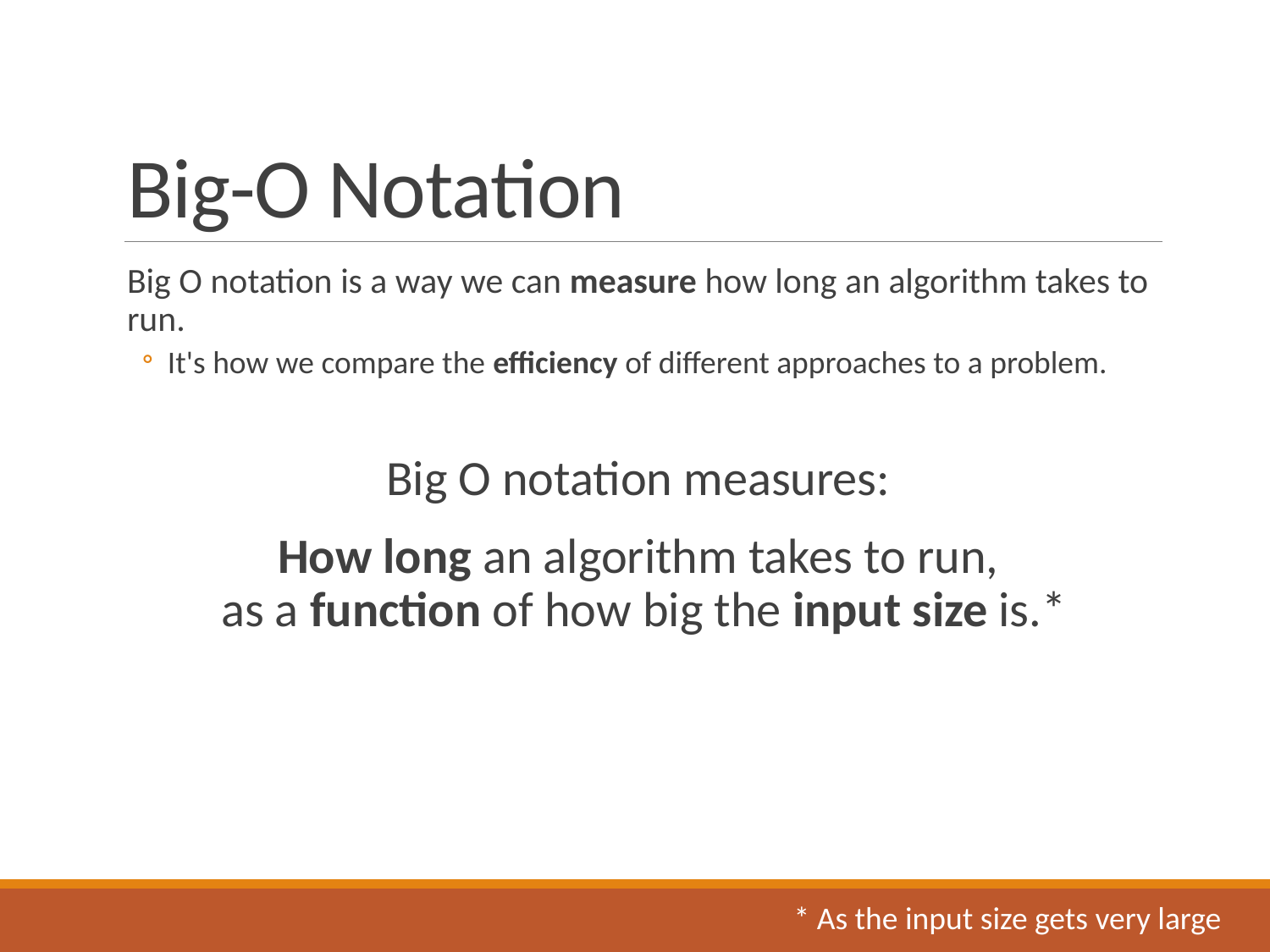

# Big-O Notation
Big O notation is a way we can measure how long an algorithm takes to run.
It's how we compare the efficiency of different approaches to a problem.

Big O notation measures:
How long an algorithm takes to run,
 as a function of how big the input size is.*

* As the input size gets very large